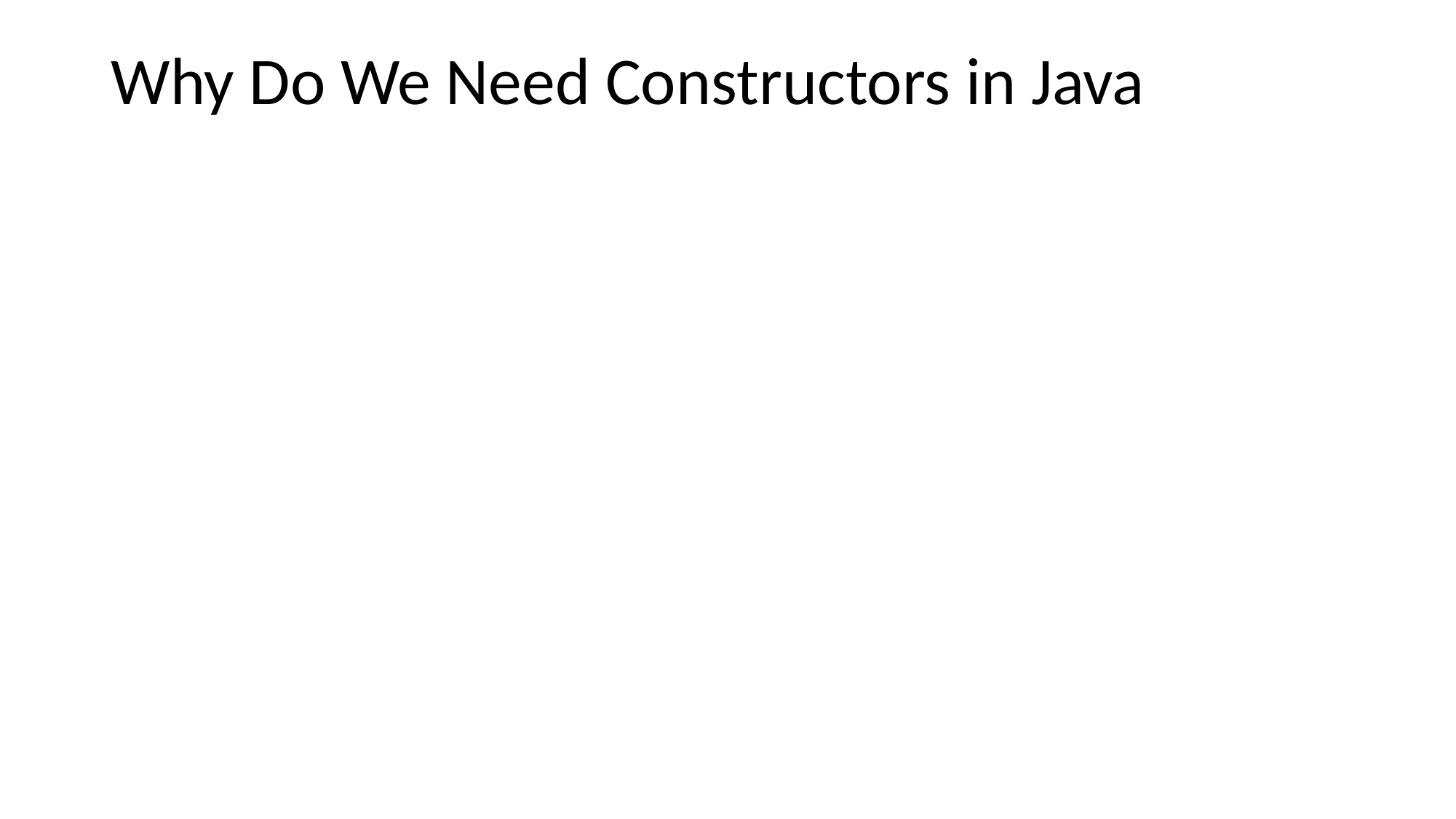

# Why Do We Need Constructors in Java